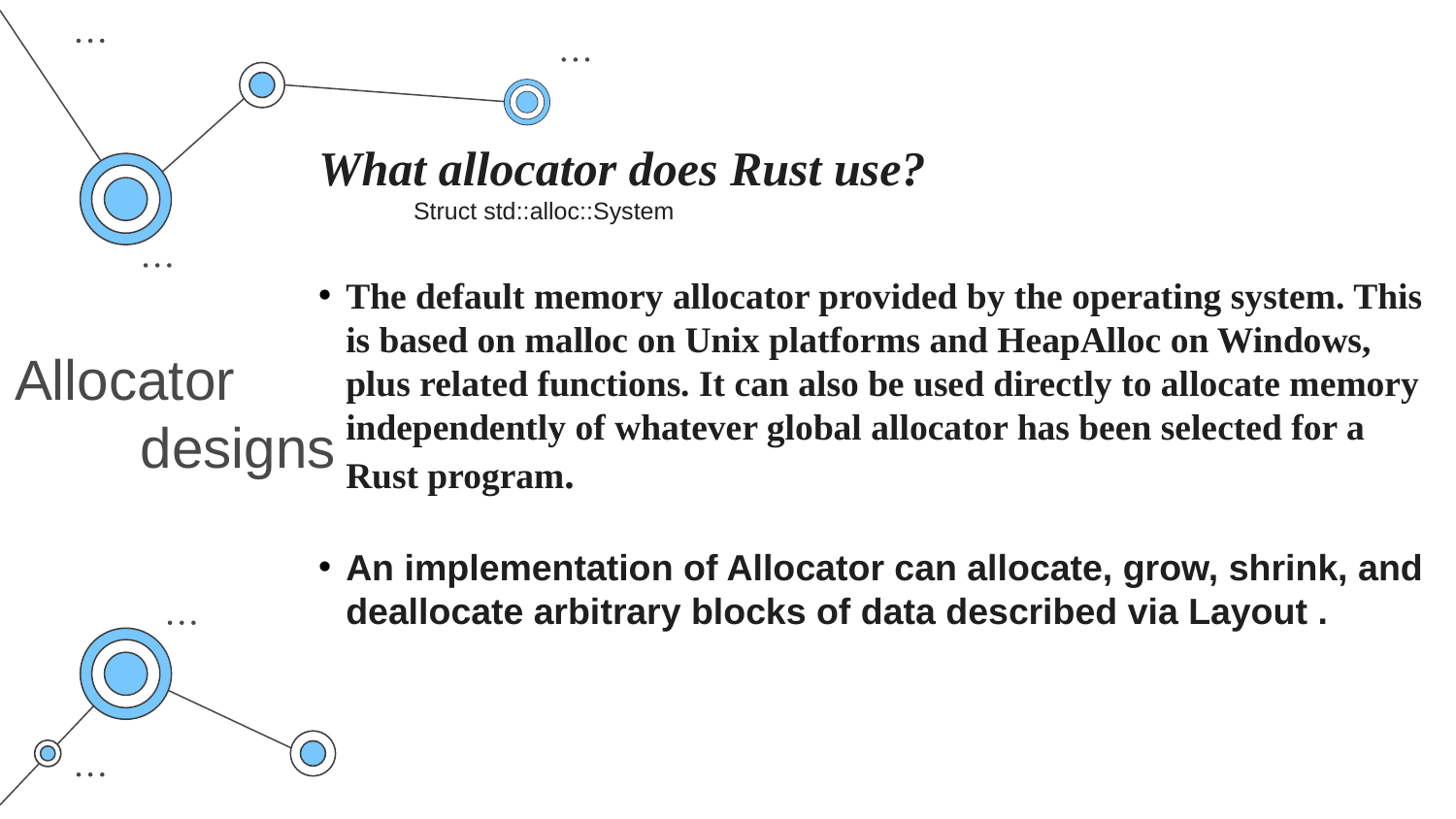

What allocator does Rust use?
              Struct std::alloc::System

The default memory allocator provided by the operating system. This is based on malloc on Unix platforms and HeapAlloc on Windows, plus related functions. It can also be used directly to allocate memory independently of whatever global allocator has been selected for a Rust program.

An implementation of Allocator can allocate, grow, shrink, and deallocate arbitrary blocks of data described via Layout .

# Allocator designs